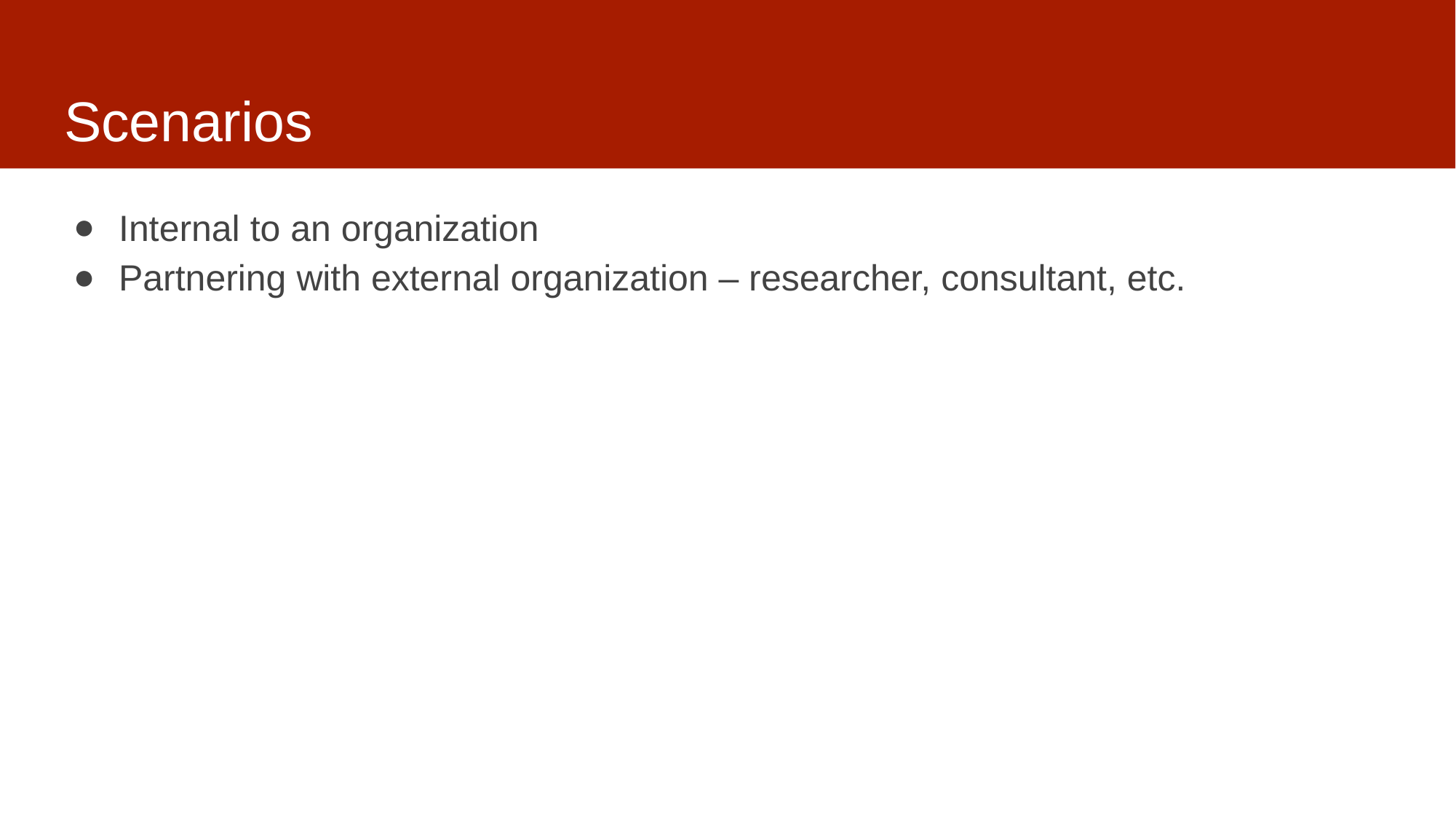

# Scenarios
Internal to an organization
Partnering with external organization – researcher, consultant, etc.